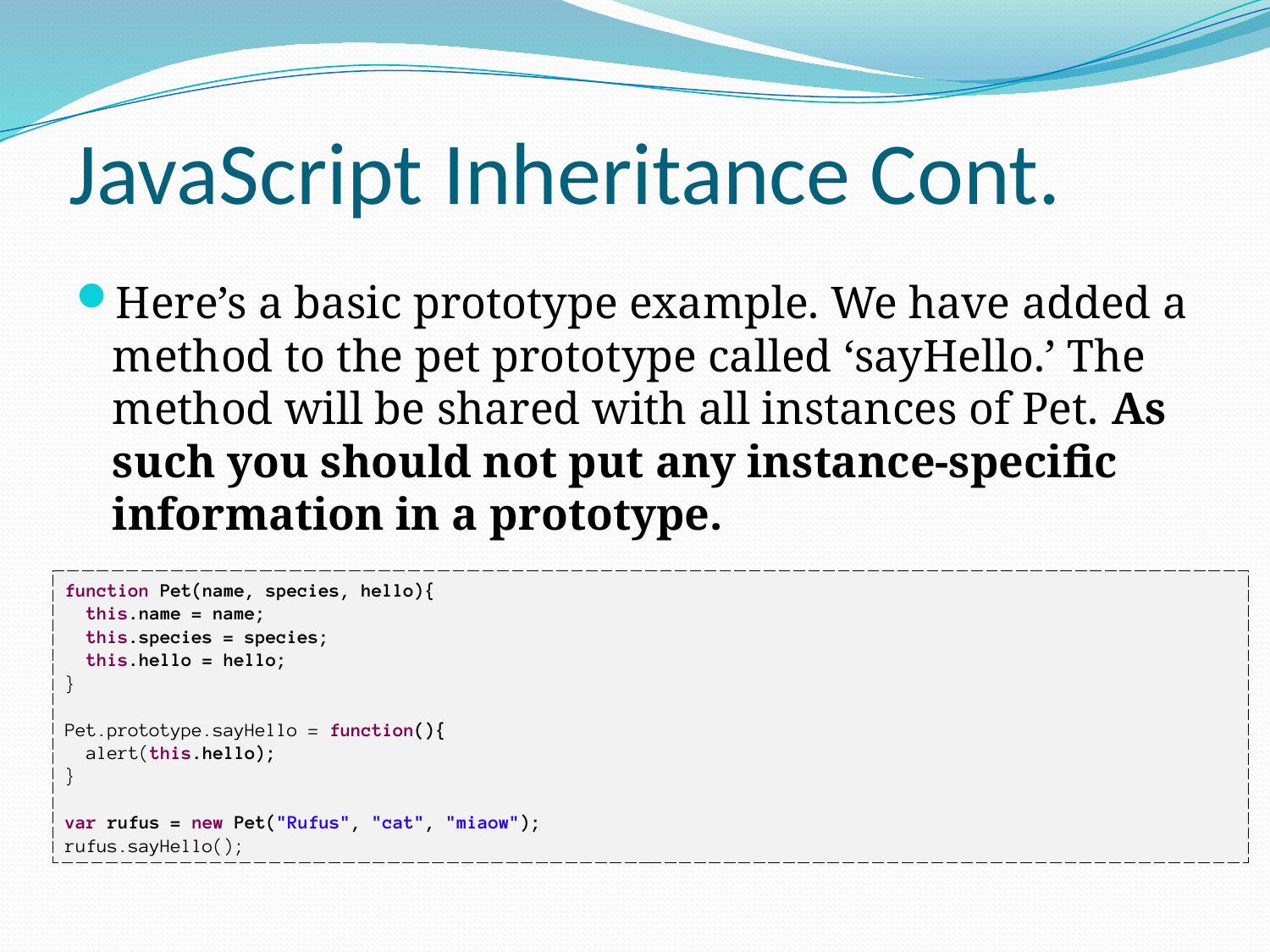

# JavaScript Inheritance Cont.
Here’s a basic prototype example. We have added a method to the pet prototype called ‘sayHello.’ The method will be shared with all instances of Pet. As such you should not put any instance-specific information in a prototype.
function Pet(name, species, hello){
  this.name = name;
  this.species = species;
  this.hello = hello;
}

Pet.prototype.sayHello = function(){
  alert(this.hello);
}

var rufus = new Pet("Rufus", "cat", "miaow");
rufus.sayHello();